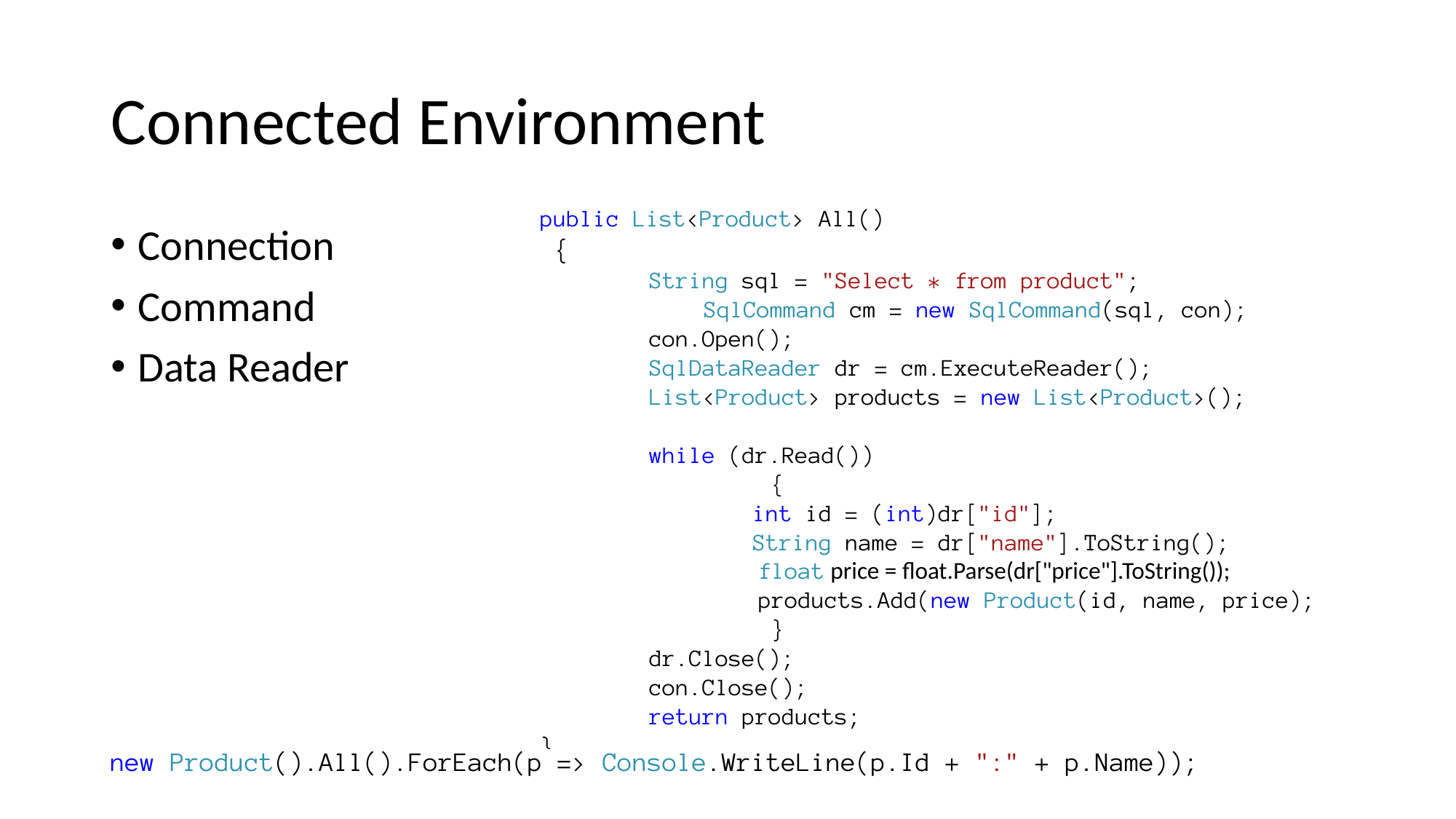

# Connected Environment
public List<Product> All()
 {
	String sql = "Select * from product";
	SqlCommand cm = new SqlCommand(sql, con);
	con.Open();
       	SqlDataReader dr = cm.ExecuteReader();
     	List<Product> products = new List<Product>();
      	while (dr.Read())
           	 {
                int id = (int)dr["id"];
                String name = dr["name"].ToString();
 		float price = float.Parse(dr["price"].ToString());                		products.Add(new Product(id, name, price);
           	 }
        	dr.Close();
       	con.Close();
      	return products;
}
Connection
Command
Data Reader

new Product().All().ForEach(p => Console.WriteLine(p.Id + ":" + p.Name));